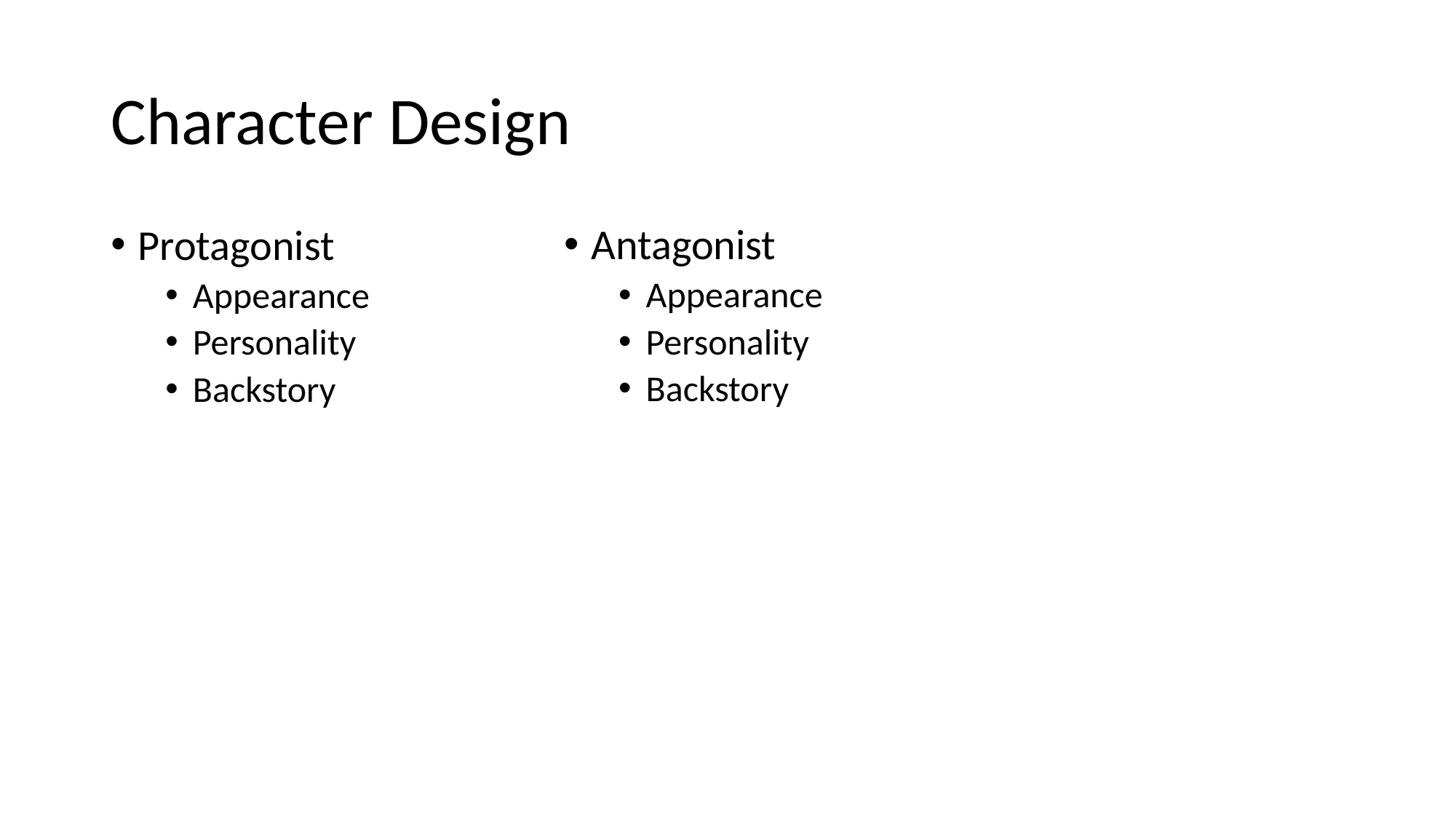

# Character Design
Antagonist
Appearance
Personality
Backstory
Protagonist
Appearance
Personality
Backstory